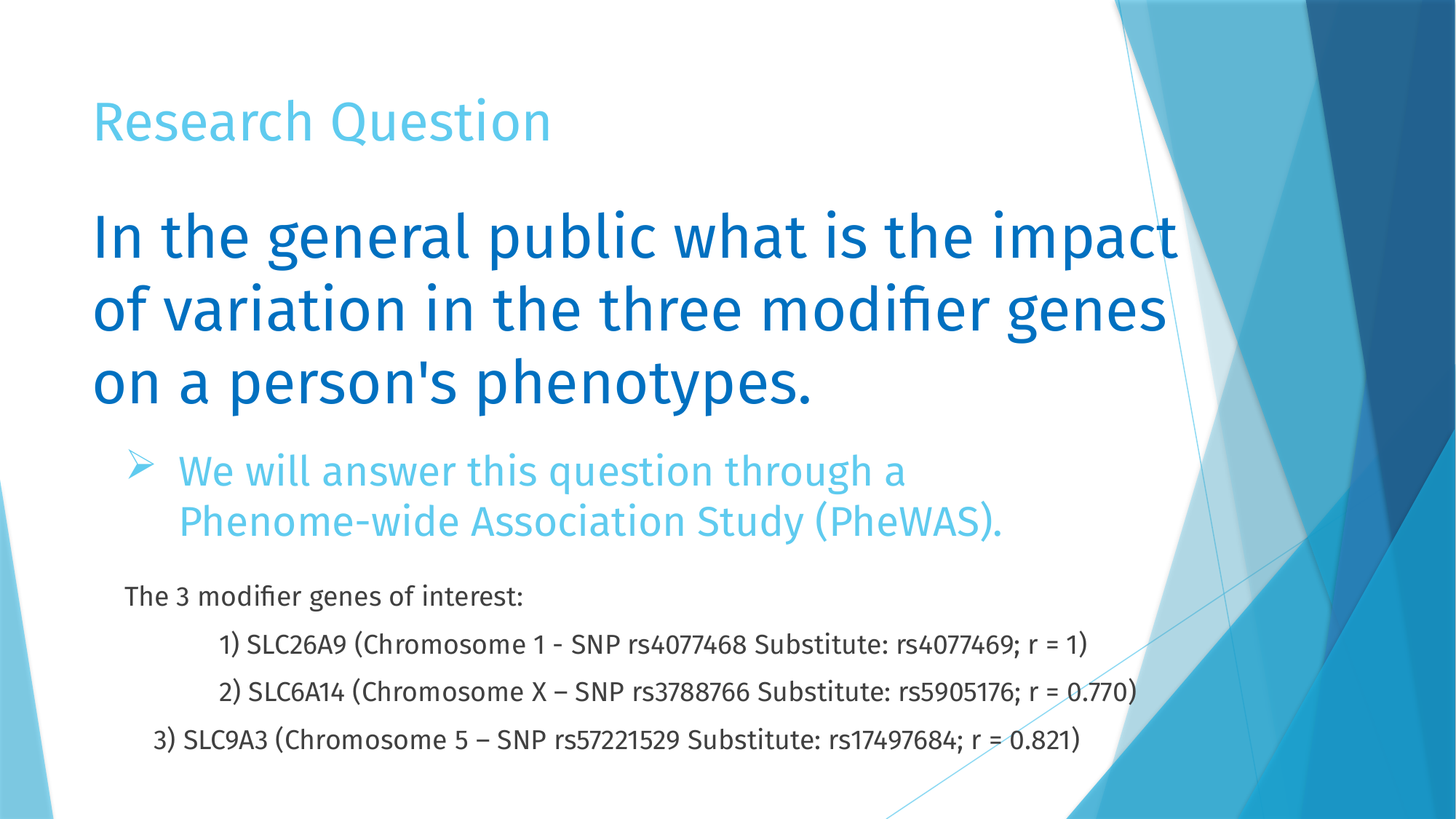

Research Question
# In the general public what is the impact of variation in the three modifier genes on a person's phenotypes.
We will answer this question through a Phenome-wide Association Study (PheWAS).
  The 3 modifier genes of interest:
	1) SLC26A9 (Chromosome 1 - SNP rs4077468 Substitute: rs4077469; r = 1)
	2) SLC6A14 (Chromosome X – SNP rs3788766 Substitute: rs5905176; r = 0.770)
      3) SLC9A3 (Chromosome 5 – SNP rs57221529 Substitute: rs17497684; r = 0.821)